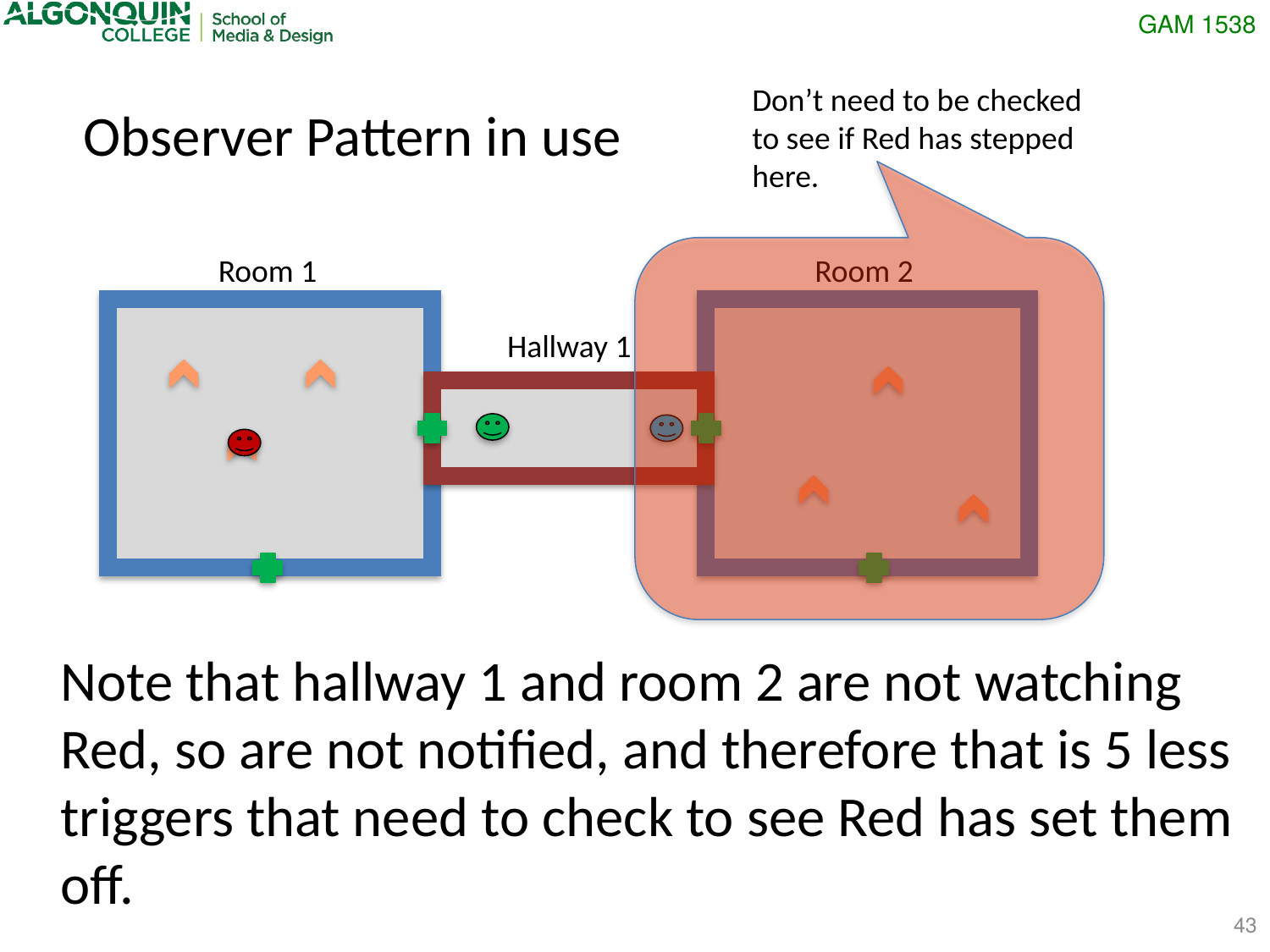

Don’t need to be checked
to see if Red has stepped
here.
Observer Pattern in use

Room 1
Room 2

Hallway 1

Note that hallway 1 and room 2 are not watching
Red, so are not notified, and therefore that is 5 less
triggers that need to check to see Red has set them
off.
43